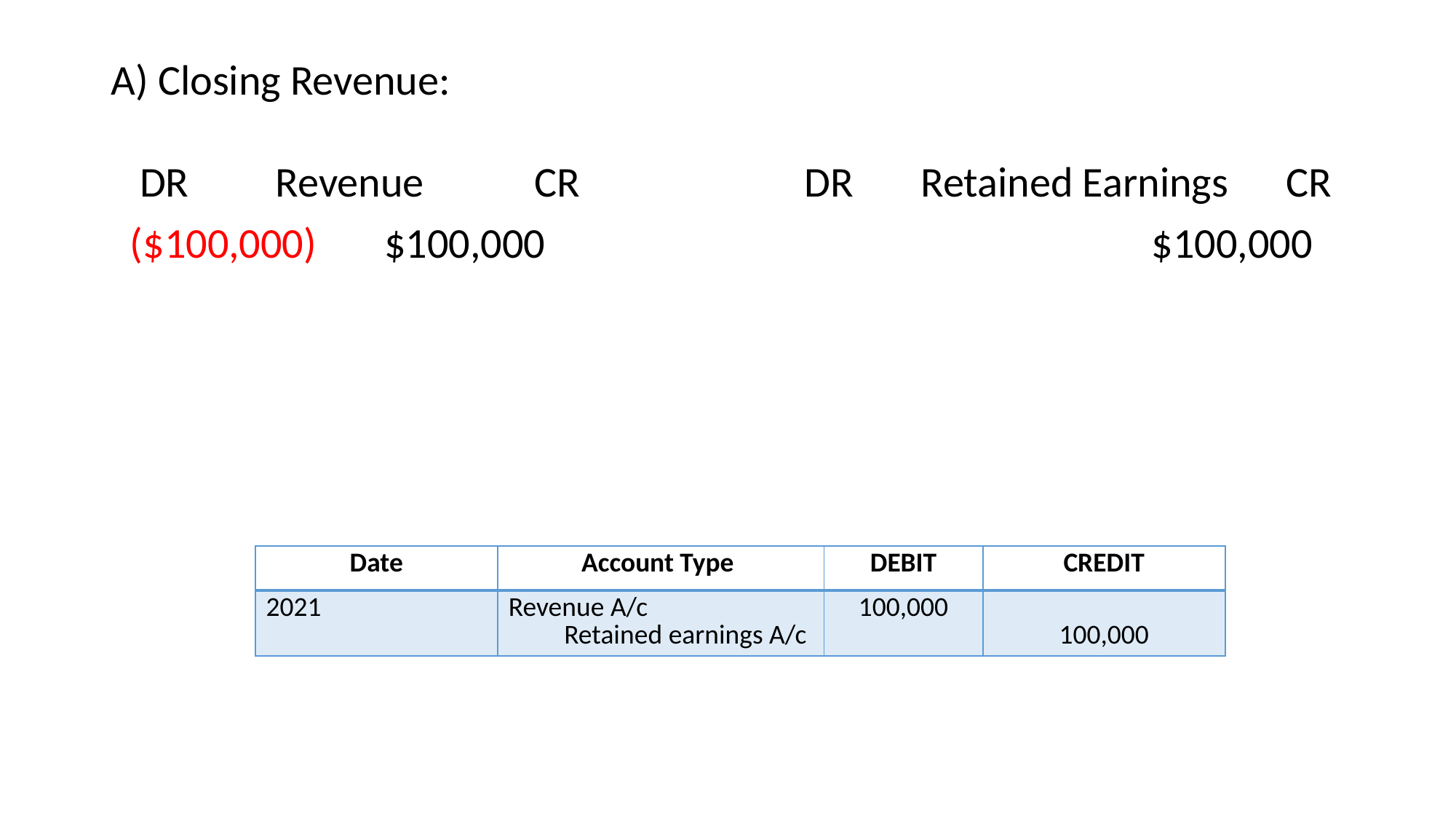

# A) Closing Revenue:
   DR         Revenue	          CR		    DR       Retained Earnings      CR
  ($100,000)       $100,000                                                               $100,000

| Date | Account Type | DEBIT | CREDIT |
| --- | --- | --- | --- |
| 2021 | Revenue A/c Retained earnings A/c | 100,000 | 100,000 |